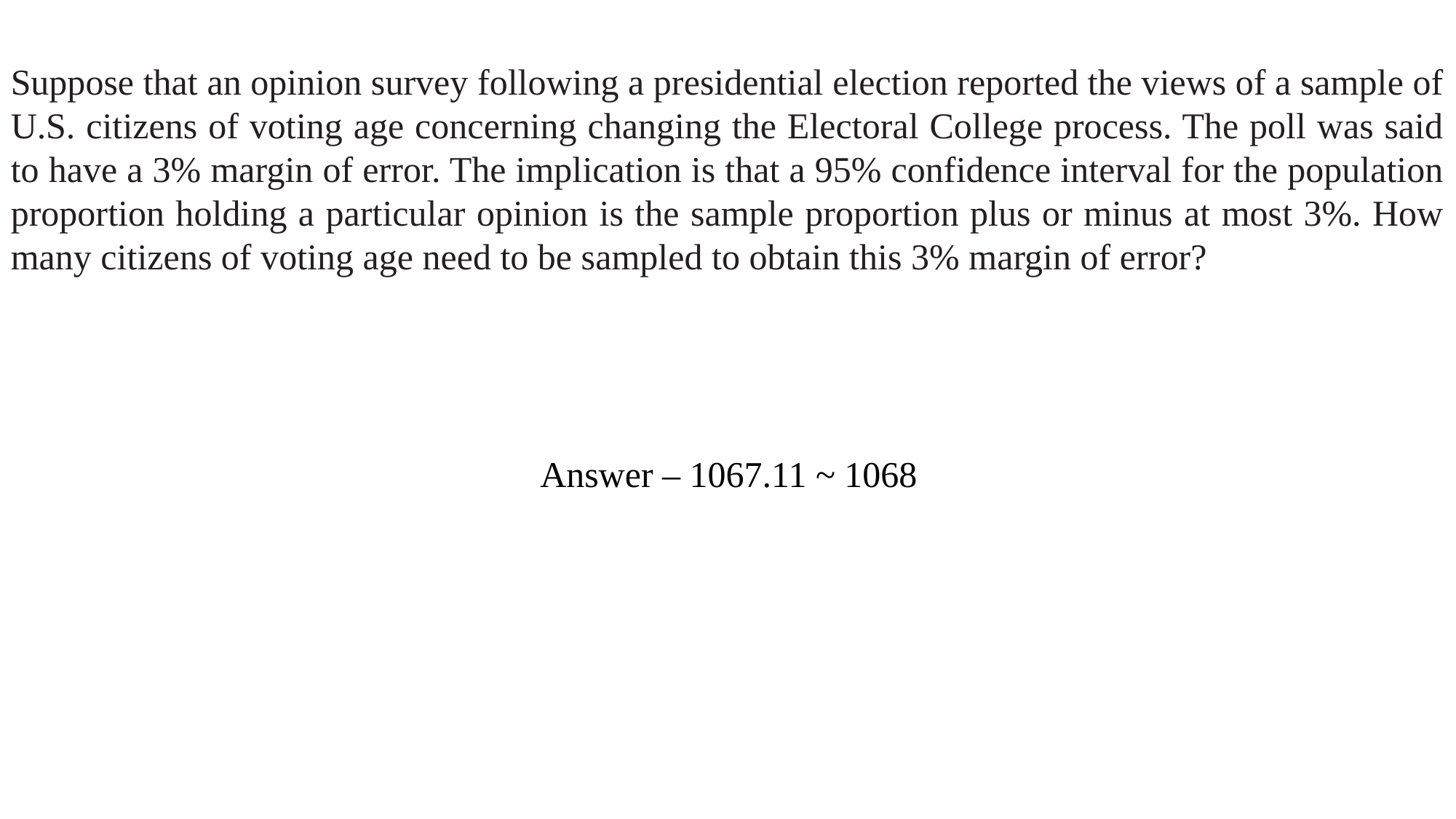

Suppose that an opinion survey following a presidential election reported the views of a sample of U.S. citizens of voting age concerning changing the Electoral College process. The poll was said to have a 3% margin of error. The implication is that a 95% confidence interval for the population proportion holding a particular opinion is the sample proportion plus or minus at most 3%. How many citizens of voting age need to be sampled to obtain this 3% margin of error?

Answer – 1067.11 ~ 1068